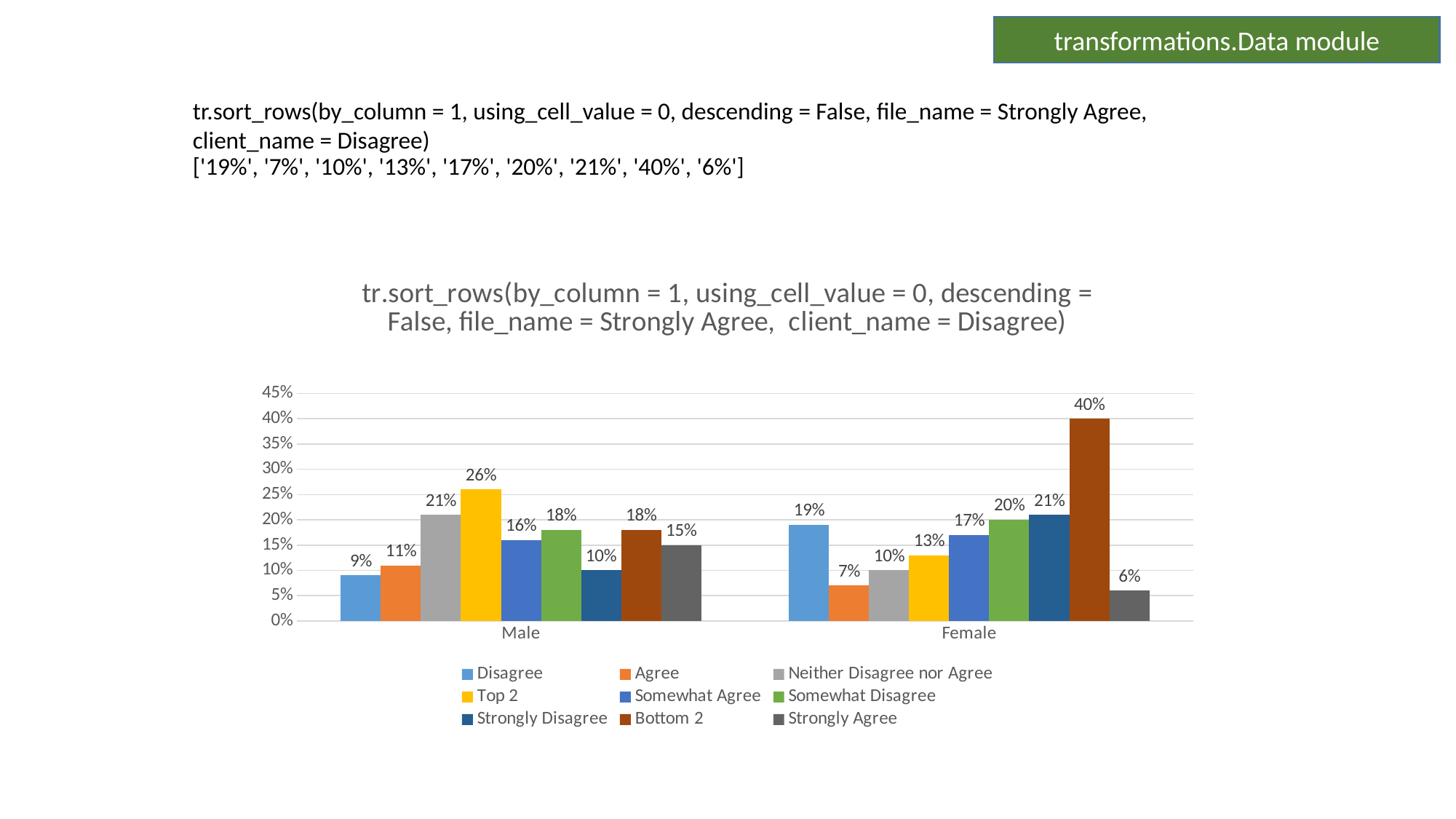

transformations.Data module
# tr.sort_rows(by_column = 1, using_cell_value = 0, descending = False, file_name = Strongly Agree,  client_name = Disagree)
['19%', '7%', '10%', '13%', '17%', '20%', '21%', '40%', '6%']

### Chart: tr.sort_rows(by_column = 1, using_cell_value = 0, descending = False, file_name = Strongly Agree,  client_name = Disagree)

| Category | Disagree | Agree | Neither Disagree nor Agree | Top 2 | Somewhat Agree | Somewhat Disagree | Strongly Disagree | Bottom 2 | Strongly Agree |
|---|---|---|---|---|---|---|---|---|---|
| Male | 0.09 | 0.11 | 0.21 | 0.26 | 0.16 | 0.18 | 0.1 | 0.18 | 0.15 |
| Female | 0.19 | 0.07 | 0.1 | 0.13 | 0.17 | 0.2 | 0.21 | 0.4 | 0.06 |